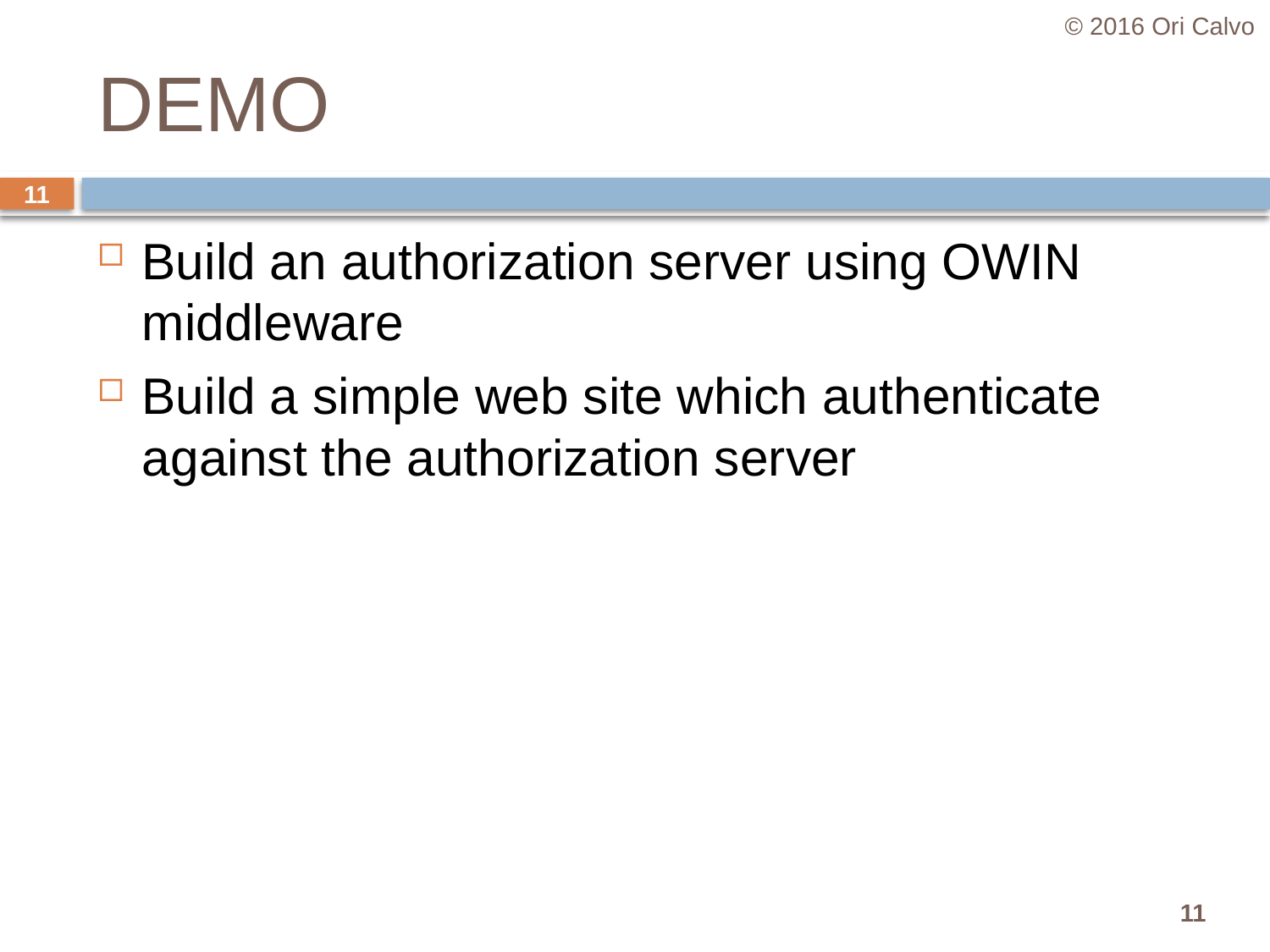

© 2016 Ori Calvo
# DEMO
11
Build an authorization server using OWIN middleware
Build a simple web site which authenticate against the authorization server